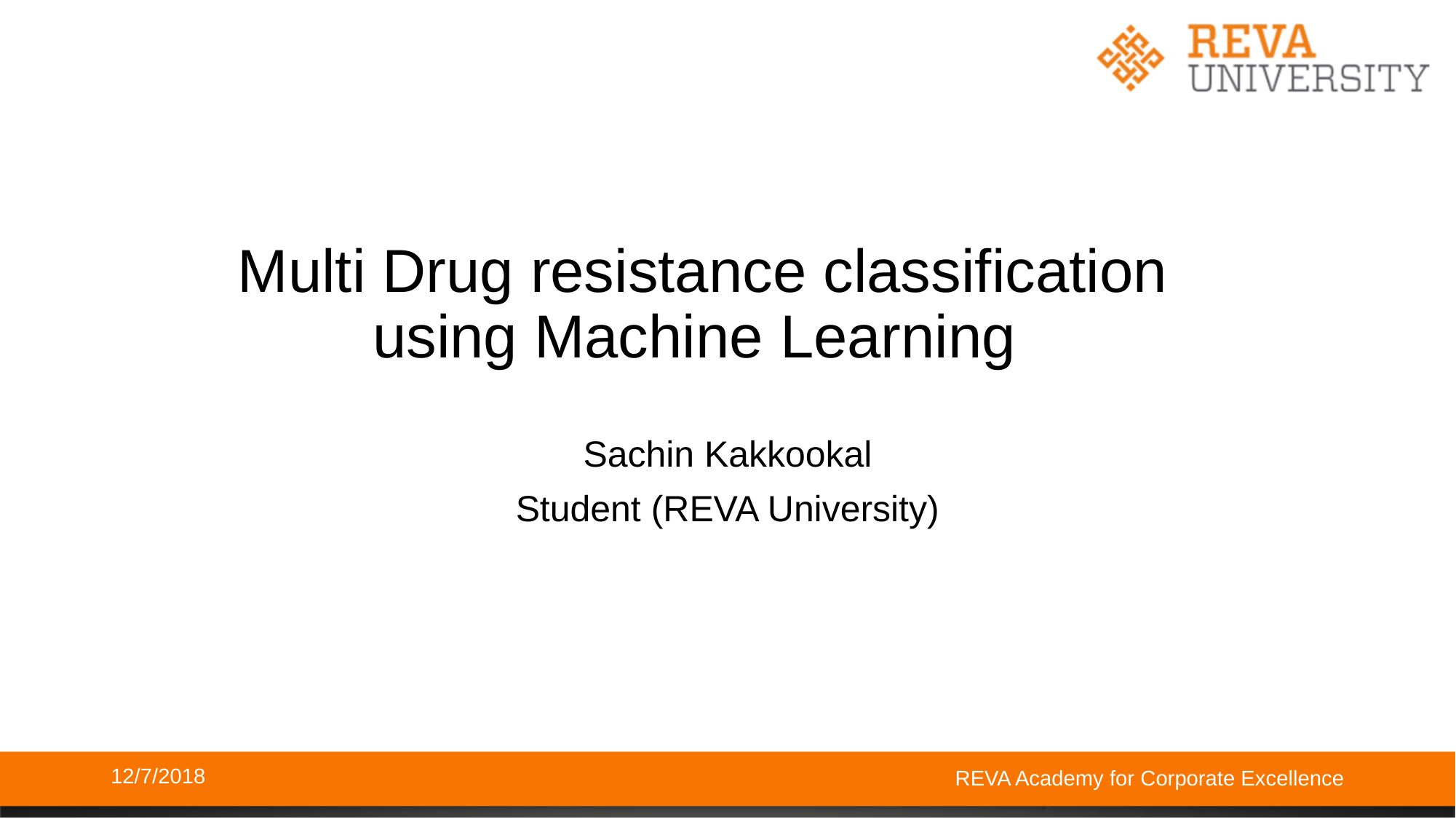

# Multi Drug resistance classification using Machine Learning
Sachin Kakkookal
Student (REVA University)
12/7/2018
REVA Academy for Corporate Excellence